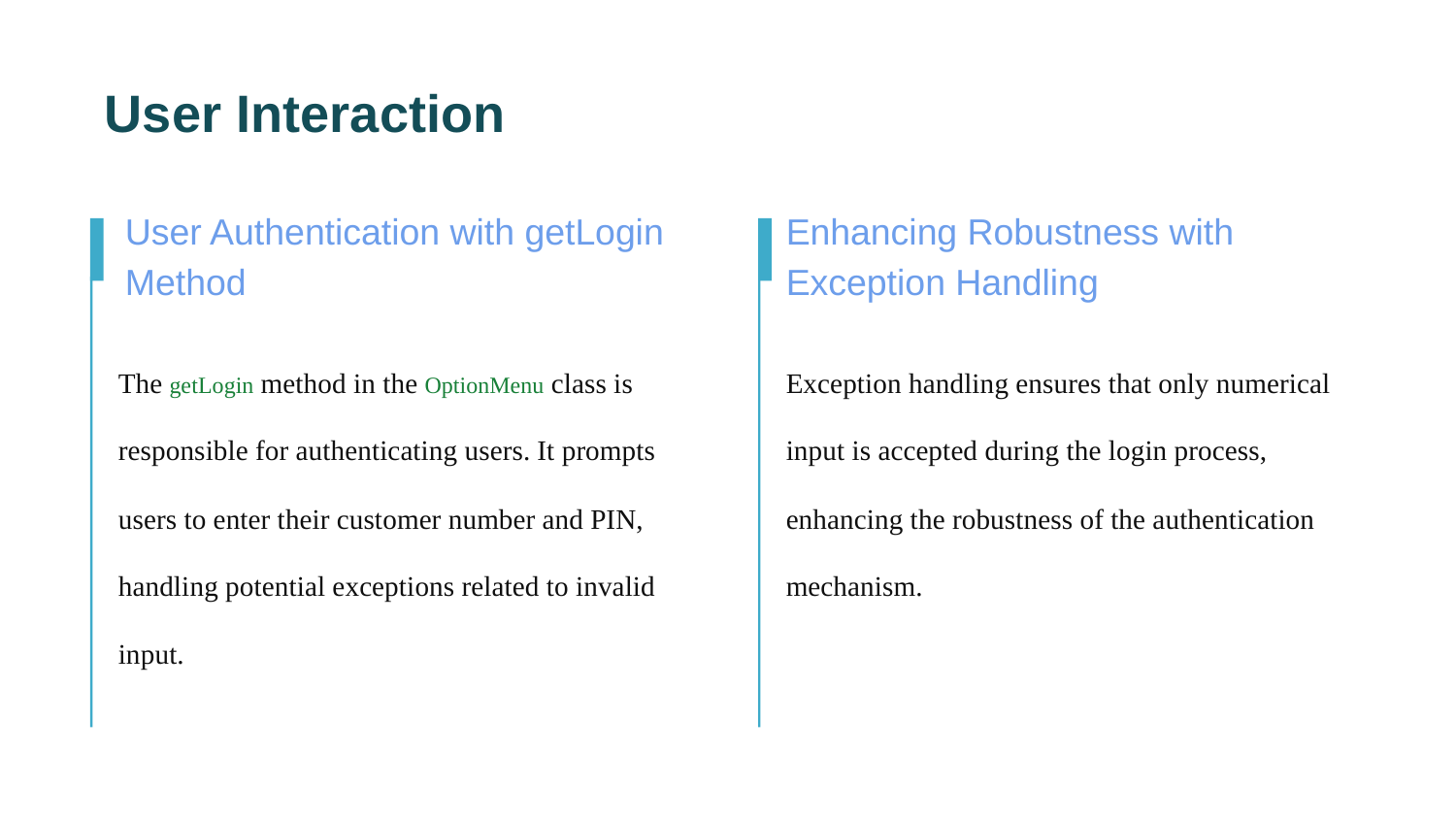

# User Interaction
User Authentication with getLogin Method
Enhancing Robustness with Exception Handling
The getLogin method in the OptionMenu class is responsible for authenticating users. It prompts users to enter their customer number and PIN, handling potential exceptions related to invalid input.
Exception handling ensures that only numerical input is accepted during the login process, enhancing the robustness of the authentication mechanism.